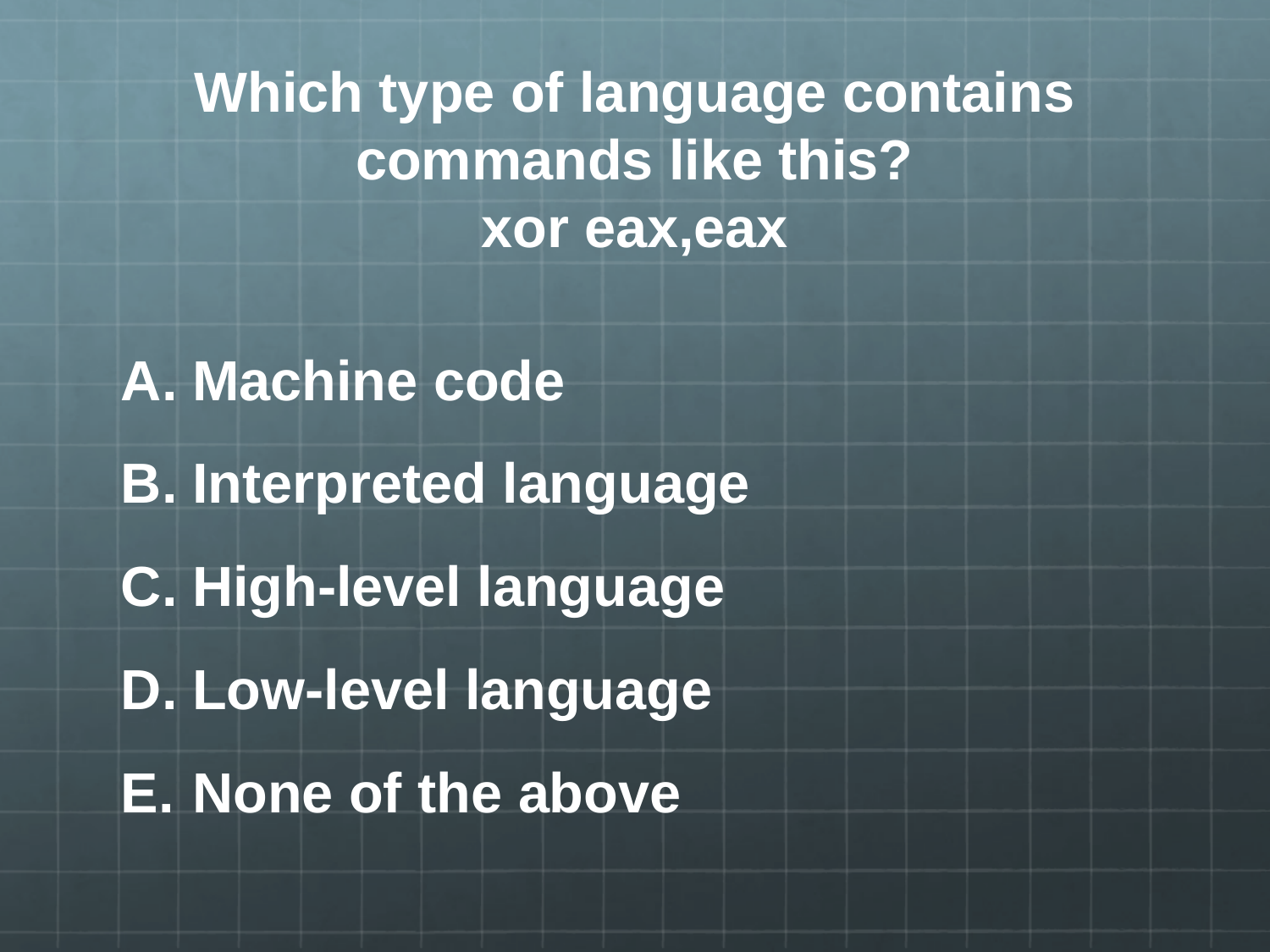

# Which type of language contains commands like this? xor eax,eax
Machine code
Interpreted language
High-level language
Low-level language
None of the above